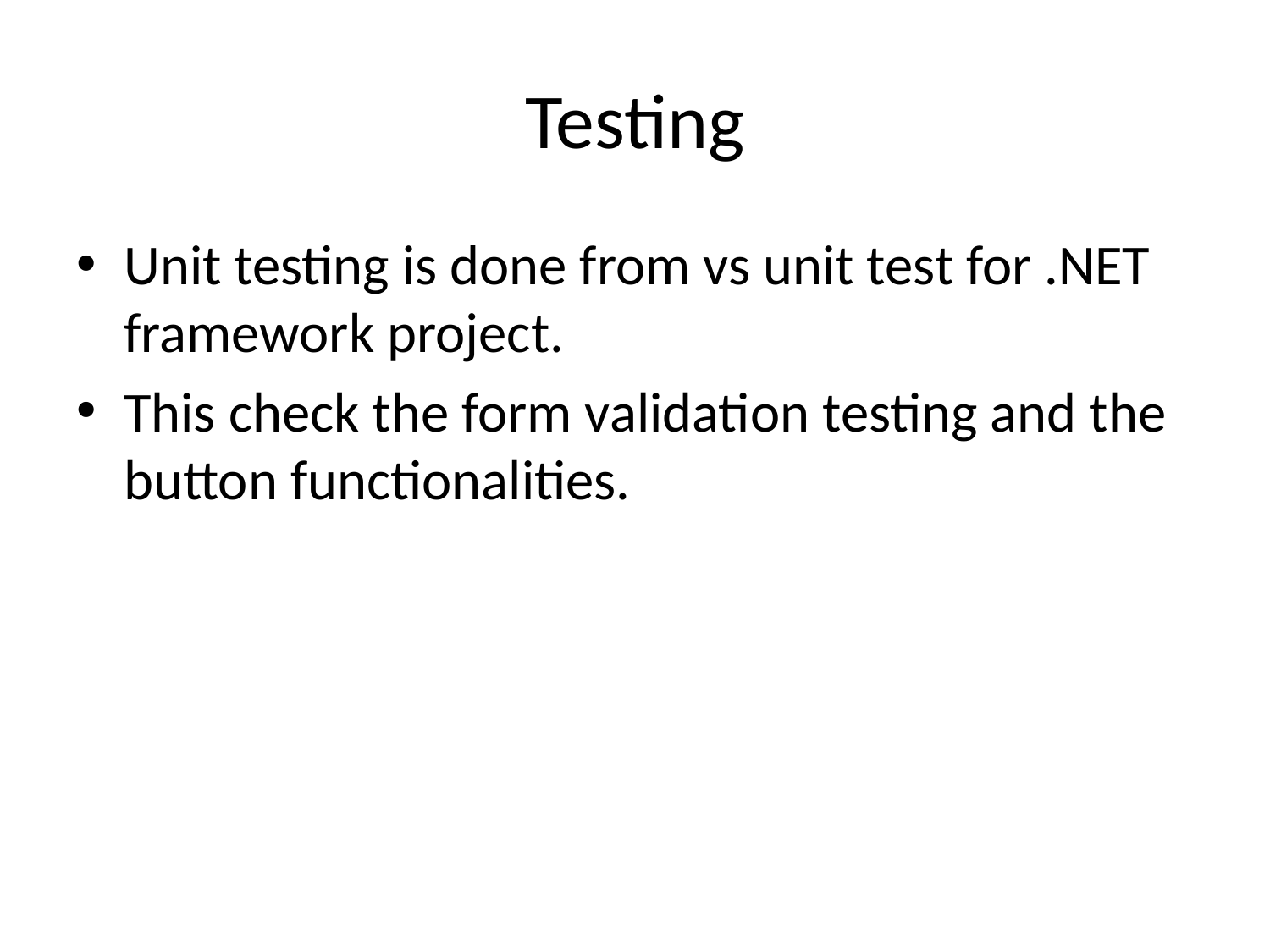

# Testing
Unit testing is done from vs unit test for .NET framework project.
This check the form validation testing and the button functionalities.